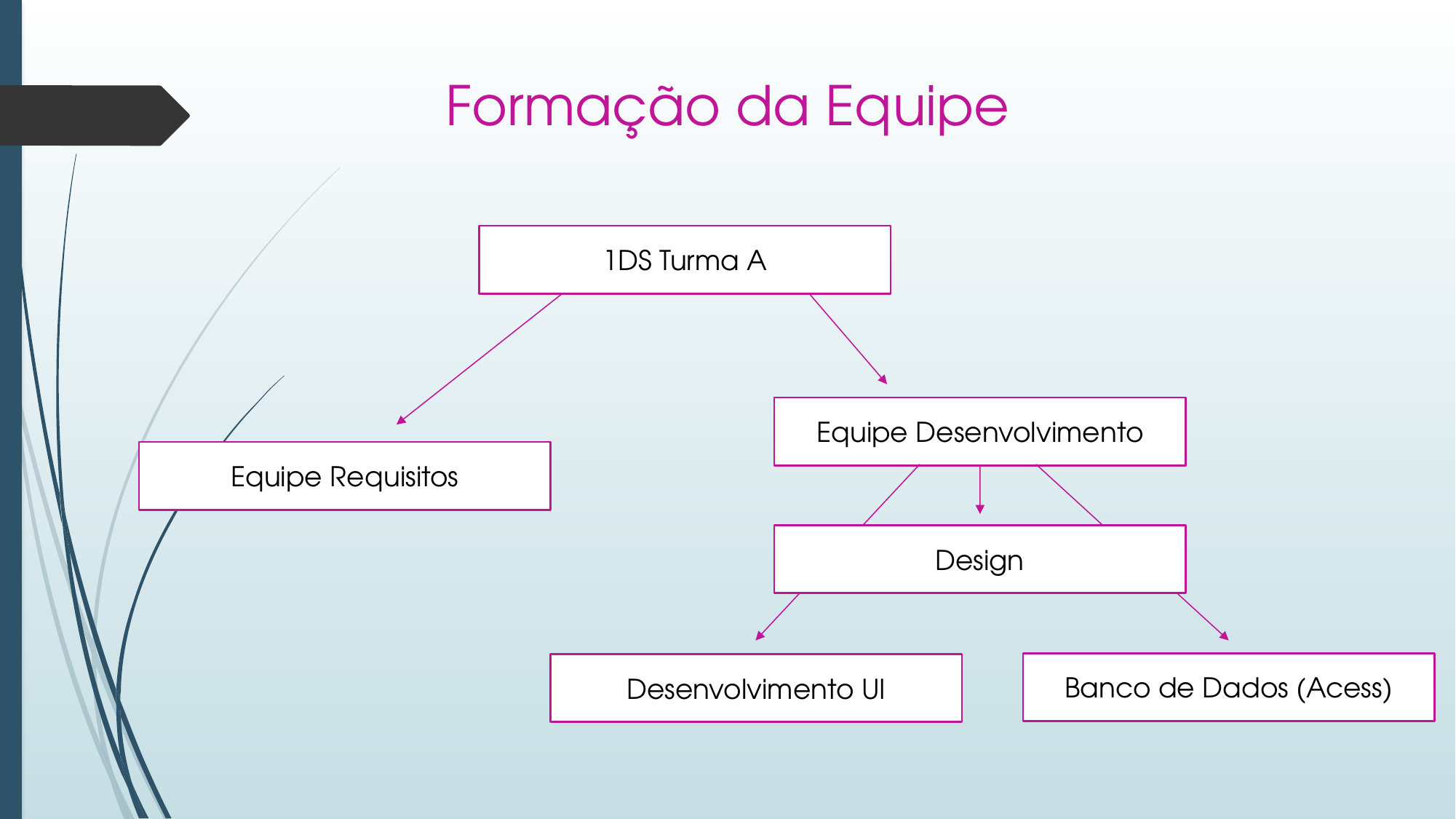

# Formação da Equipe
1DS Turma A
Equipe Desenvolvimento
Equipe Requisitos
Design
Banco de Dados (Acess)
Desenvolvimento UI